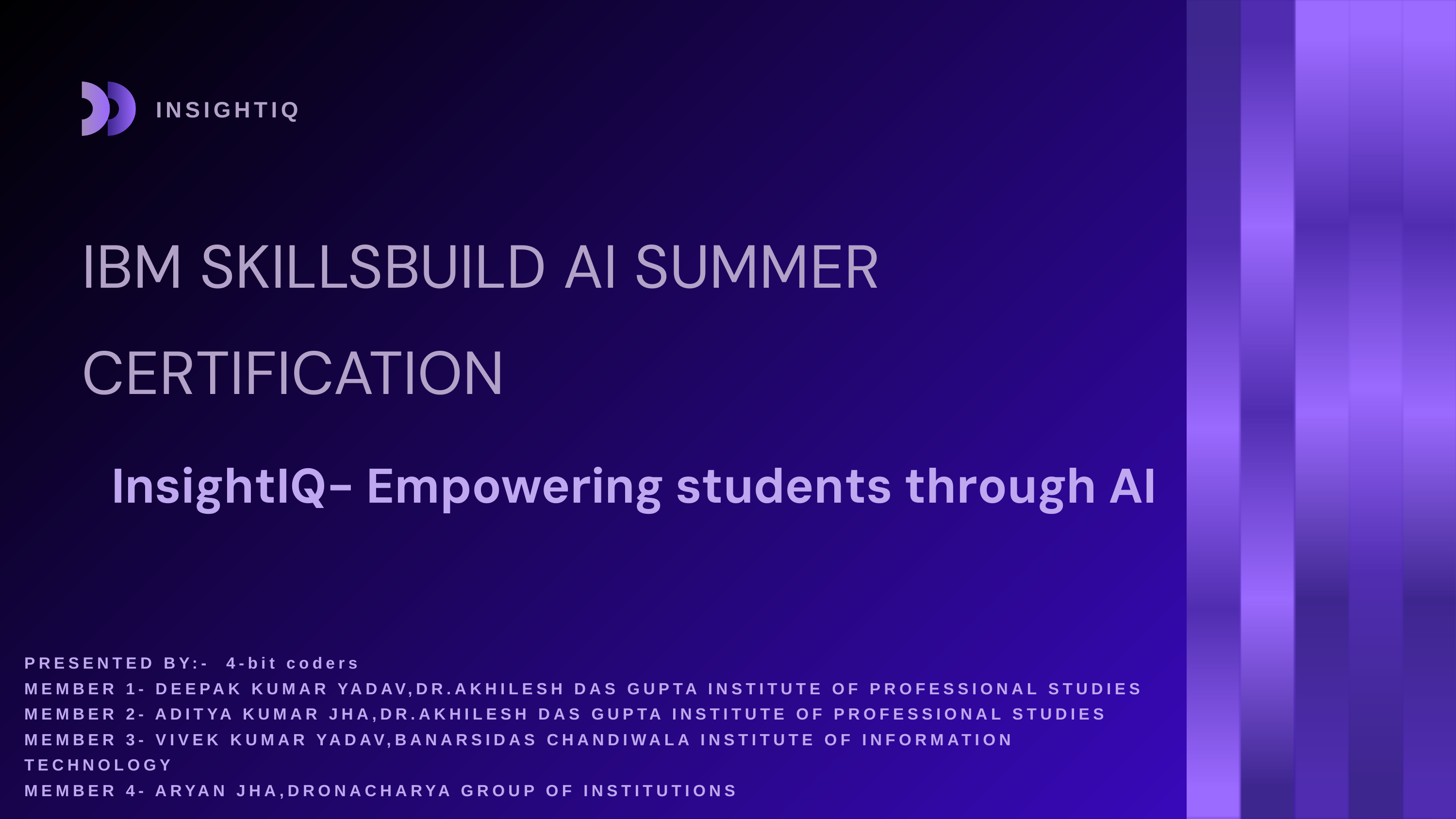

INSIGHTIQ
IBM SKILLSBUILD AI SUMMER CERTIFICATION
InsightIQ- Empowering students through AI
PRESENTED BY:-  4-bit coders
MEMBER 1- DEEPAK KUMAR YADAV,DR.AKHILESH DAS GUPTA INSTITUTE OF PROFESSIONAL STUDIES
MEMBER 2- ADITYA KUMAR JHA,DR.AKHILESH DAS GUPTA INSTITUTE OF PROFESSIONAL STUDIES
MEMBER 3- VIVEK KUMAR YADAV,BANARSIDAS CHANDIWALA INSTITUTE OF INFORMATION TECHNOLOGY
MEMBER 4- ARYAN JHA,DRONACHARYA GROUP OF INSTITUTIONS